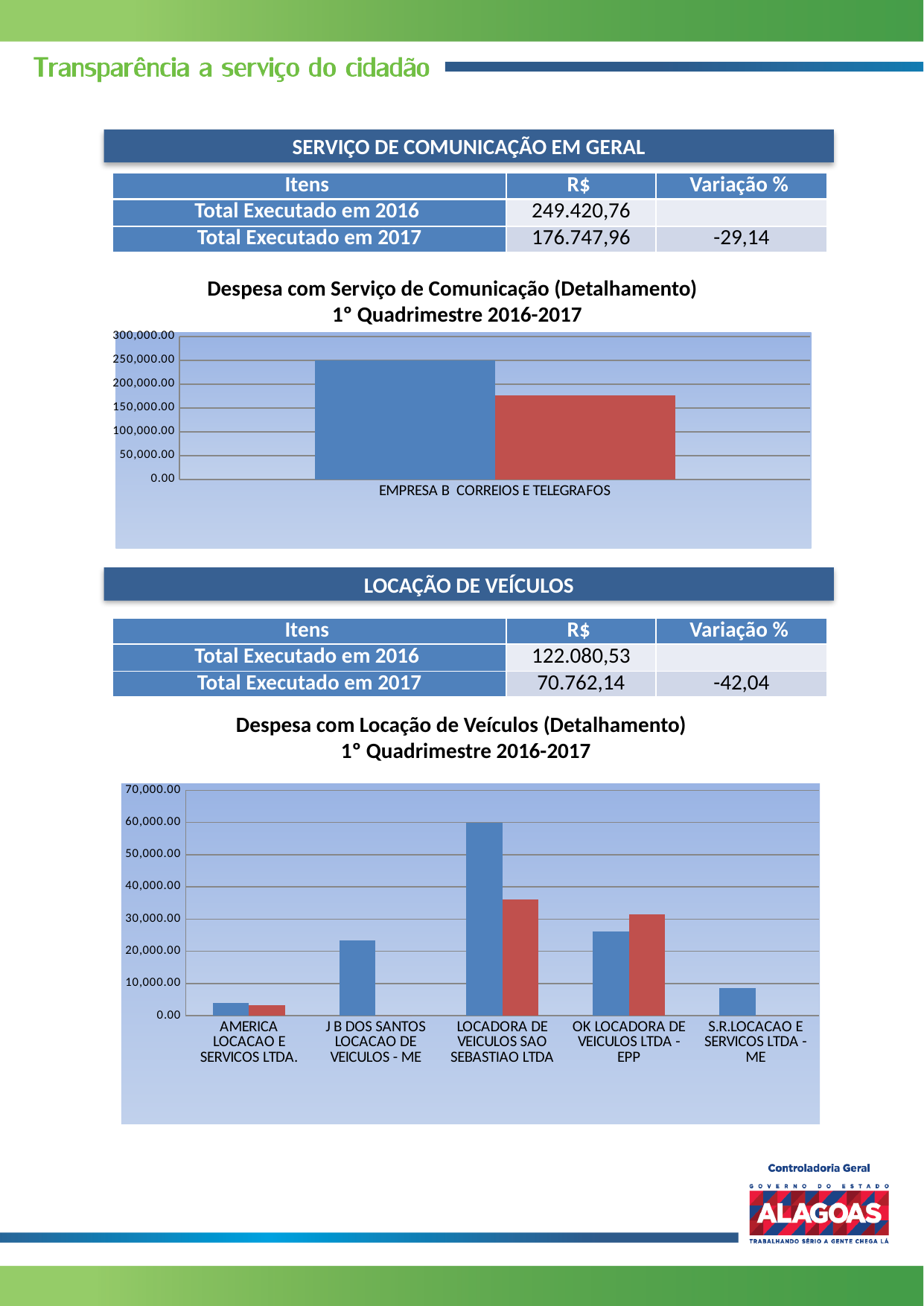

SERVIÇO DE COMUNICAÇÃO EM GERAL
| Itens | R$ | Variação % |
| --- | --- | --- |
| Total Executado em 2016 | 249.420,76 |  |
| Total Executado em 2017 | 176.747,96 | -29,14 |
Despesa com Serviço de Comunicação (Detalhamento)
1º Quadrimestre 2016-2017

### Chart

| Category |  |  |
|---|---|---|
| EMPRESA B  CORREIOS E TELEGRAFOS | 249420.76 | 176747.96 |
LOCAÇÃO DE VEÍCULOS
| Itens | R$ | Variação % |
| --- | --- | --- |
| Total Executado em 2016 | 122.080,53 |  |
| Total Executado em 2017 | 70.762,14 | -42,04 |
Despesa com Locação de Veículos (Detalhamento)
1º Quadrimestre 2016-2017

### Chart

| Category |  |  |
|---|---|---|
| AMERICA LOCACAO E SERVICOS LTDA. | 3930.0 | 3154.08 |
| J B DOS SANTOS LOCACAO DE VEICULOS - ME | 23400.0 | 0.0 |
| LOCADORA DE VEICULOS SAO SEBASTIAO LTDA | 59920.0 | 36067.26 |
| OK LOCADORA DE VEICULOS LTDA - EPP | 26200.0 | 31540.799999999996 |
| S.R.LOCACAO E SERVICOS LTDA - ME | 8630.53 | 0.0 |